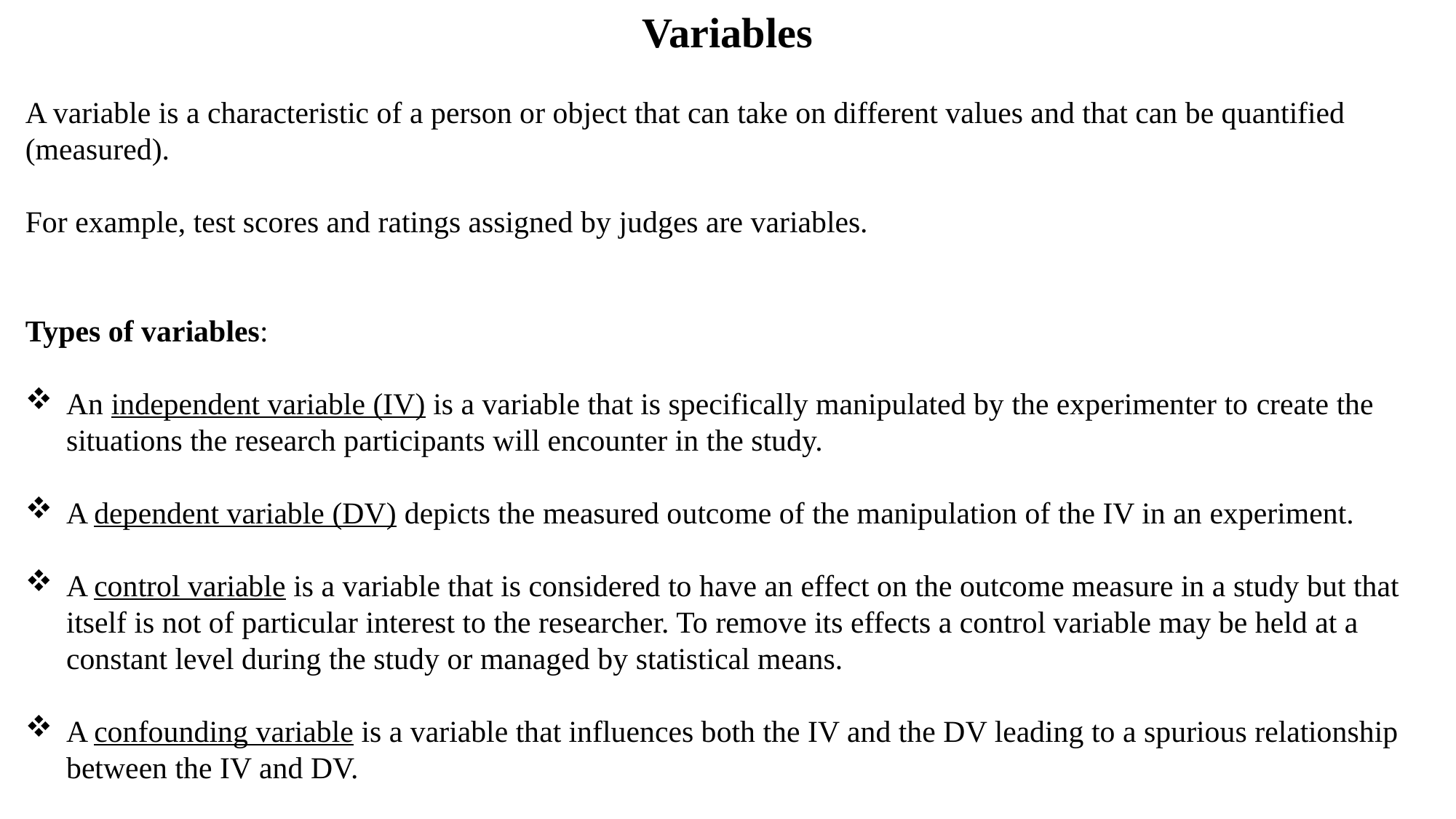

Variables

A variable is a characteristic of a person or object that can take on different values and that can be quantified (measured).

For example, test scores and ratings assigned by judges are variables.

Types of variables:

An independent variable (IV) is a variable that is specifically manipulated by the experimenter to create the situations the research participants will encounter in the study.

A dependent variable (DV) depicts the measured outcome of the manipulation of the IV in an experiment.

A control variable is a variable that is considered to have an effect on the outcome measure in a study but that itself is not of particular interest to the researcher. To remove its effects a control variable may be held at a constant level during the study or managed by statistical means.

A confounding variable is a variable that influences both the IV and the DV leading to a spurious relationship between the IV and DV.